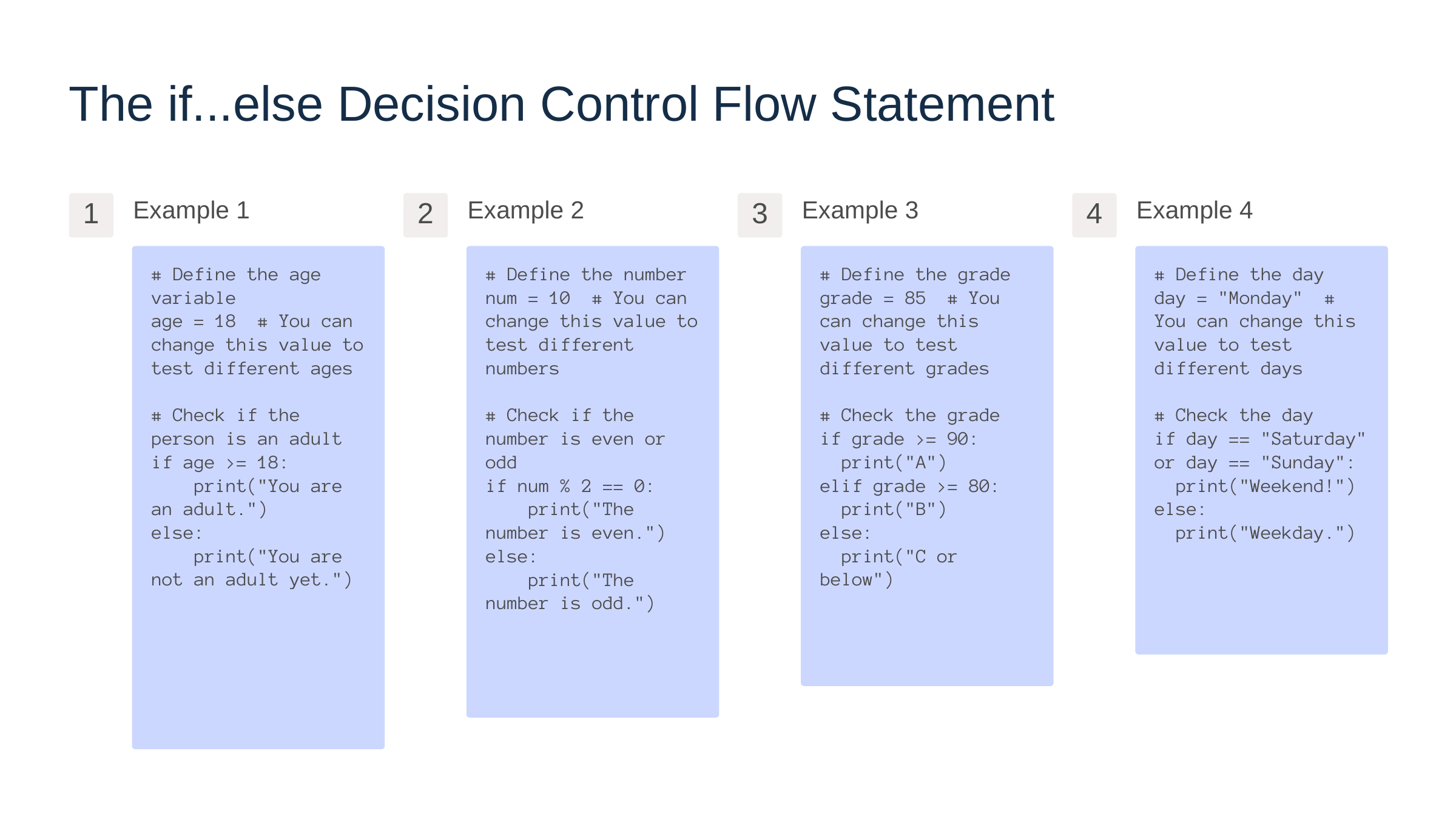

The if...else Decision Control Flow Statement

Example 1

Example 2

Example 3

Example 4
1
2
3
4

# Define the age variable
age = 18  # You can change this value to test different ages

# Check if the person is an adult
if age >= 18:
    print("You are an adult.")
else:
    print("You are not an adult yet.")

# Define the number
num = 10  # You can change this value to test different numbers

# Check if the number is even or odd
if num % 2 == 0:
    print("The number is even.")
else:
    print("The number is odd.")

# Define the grade
grade = 85  # You can change this value to test different grades

# Check the grade
if grade >= 90:
  print("A")
elif grade >= 80:
  print("B")
else:
  print("C or below")

# Define the day
day = "Monday"  # You can change this value to test different days

# Check the day
if day == "Saturday" or day == "Sunday":
  print("Weekend!")
else:
  print("Weekday.")